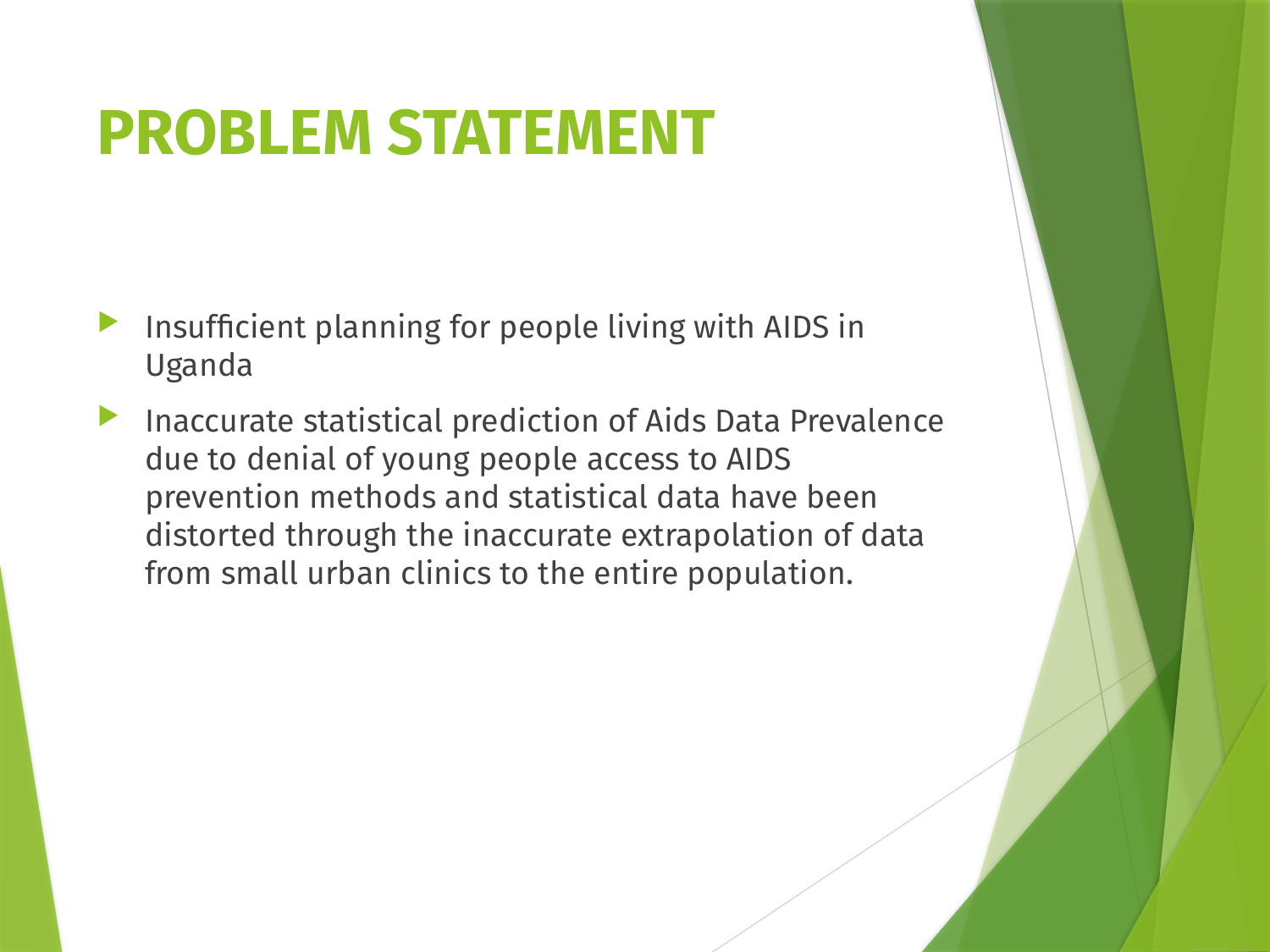

# PROBLEM STATEMENT
Insufficient planning for people living with AIDS in Uganda
Inaccurate statistical prediction of Aids Data Prevalence due to denial of young people access to AIDS prevention methods and statistical data have been distorted through the inaccurate extrapolation of data from small urban clinics to the entire population.